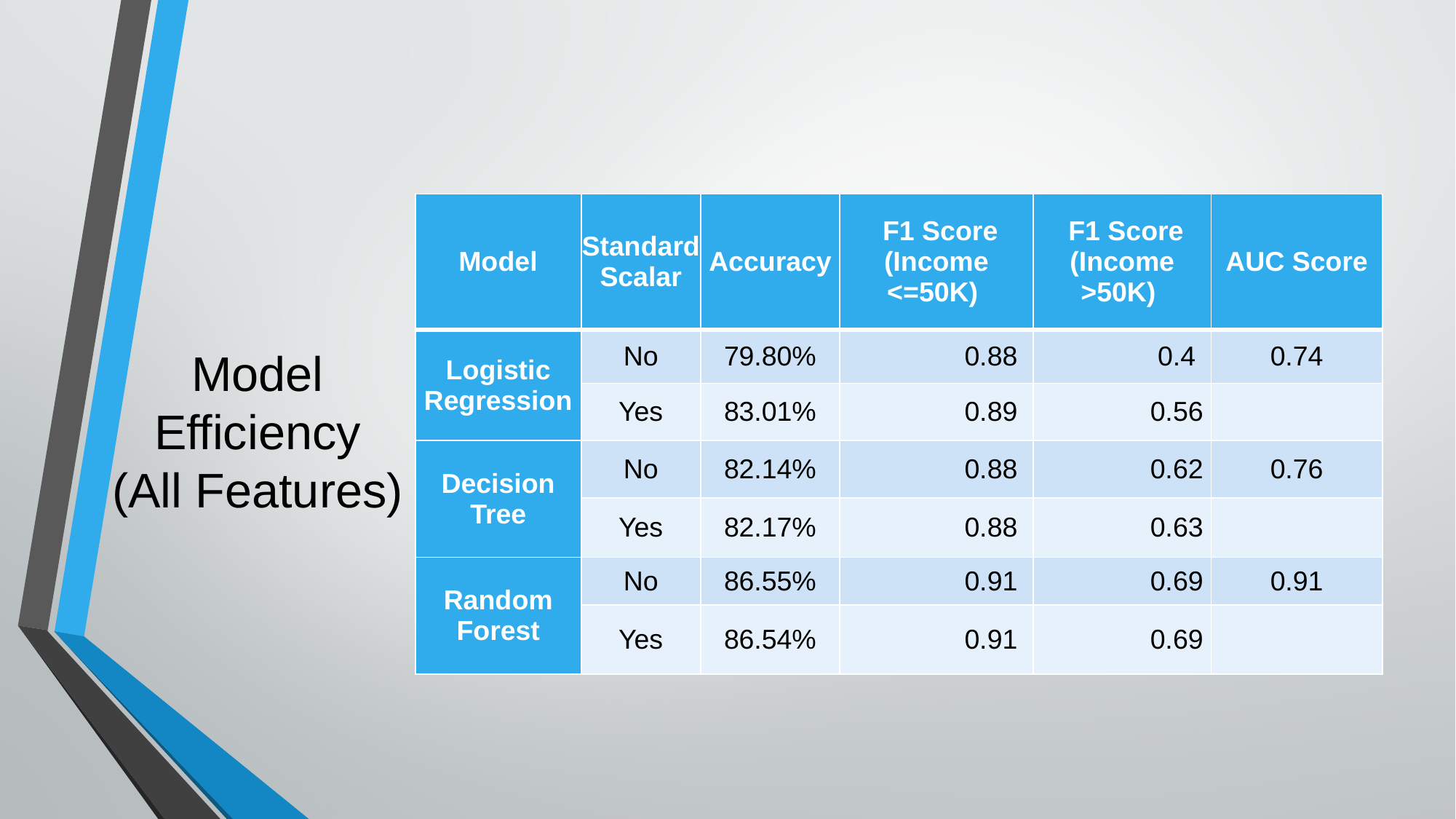

| Model | Standard Scalar | Accuracy | F1 Score (Income <=50K) | F1 Score (Income >50K) | AUC Score |
| --- | --- | --- | --- | --- | --- |
| Logistic Regression | No | 79.80% | 0.88 | 0.4 | 0.74 |
|  | Yes | 83.01% | 0.89 | 0.56 |  |
| Decision Tree | No | 82.14% | 0.88 | 0.62 | 0.76 |
|  | Yes | 82.17% | 0.88 | 0.63 |  |
| Random Forest | No | 86.55% | 0.91 | 0.69 | 0.91 |
|  | Yes | 86.54% | 0.91 | 0.69 |  |
# Model Efficiency (All Features)